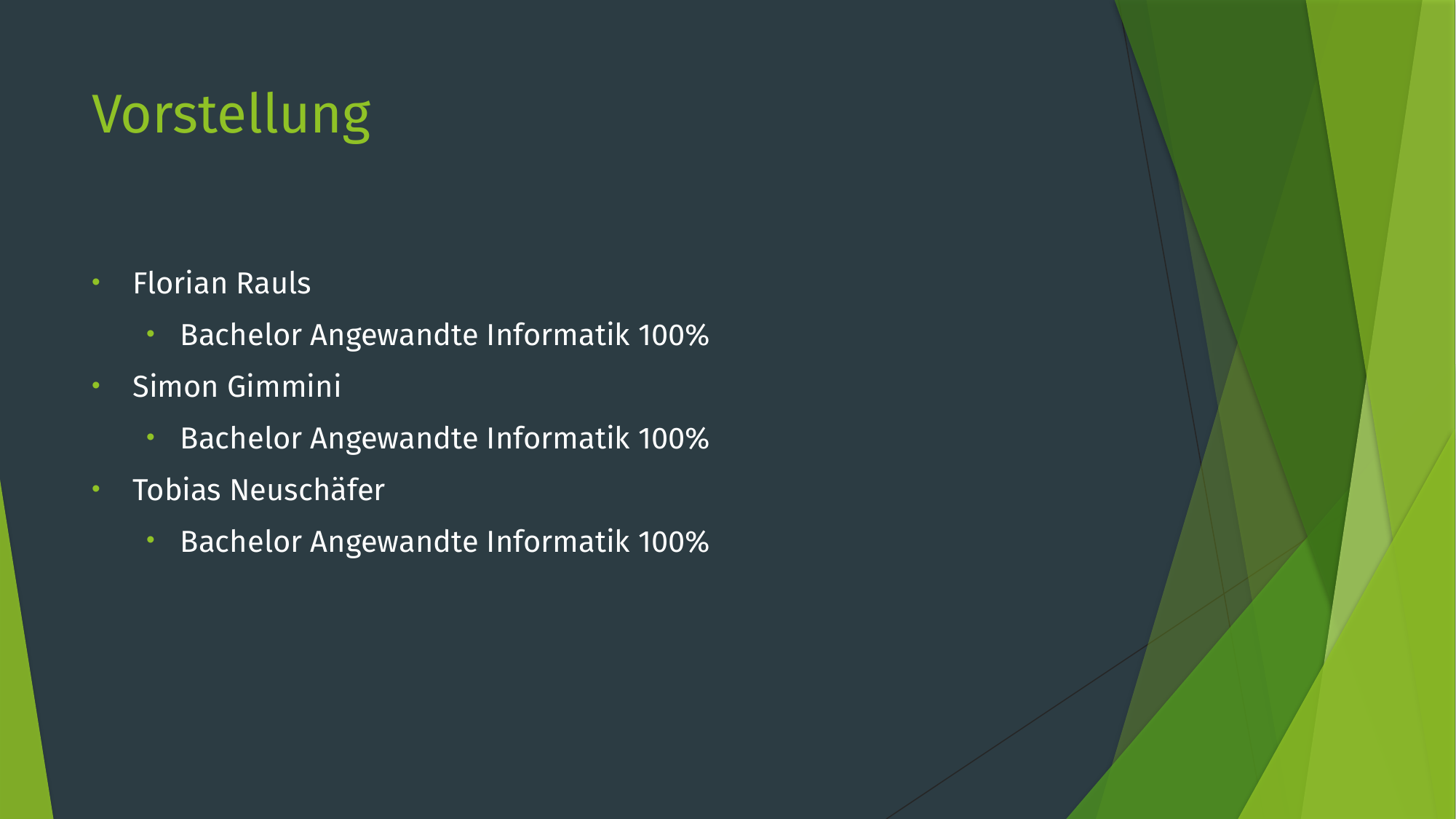

# Vorstellung
Florian Rauls
Bachelor Angewandte Informatik 100%
Simon Gimmini
Bachelor Angewandte Informatik 100%
Tobias Neuschäfer
Bachelor Angewandte Informatik 100%